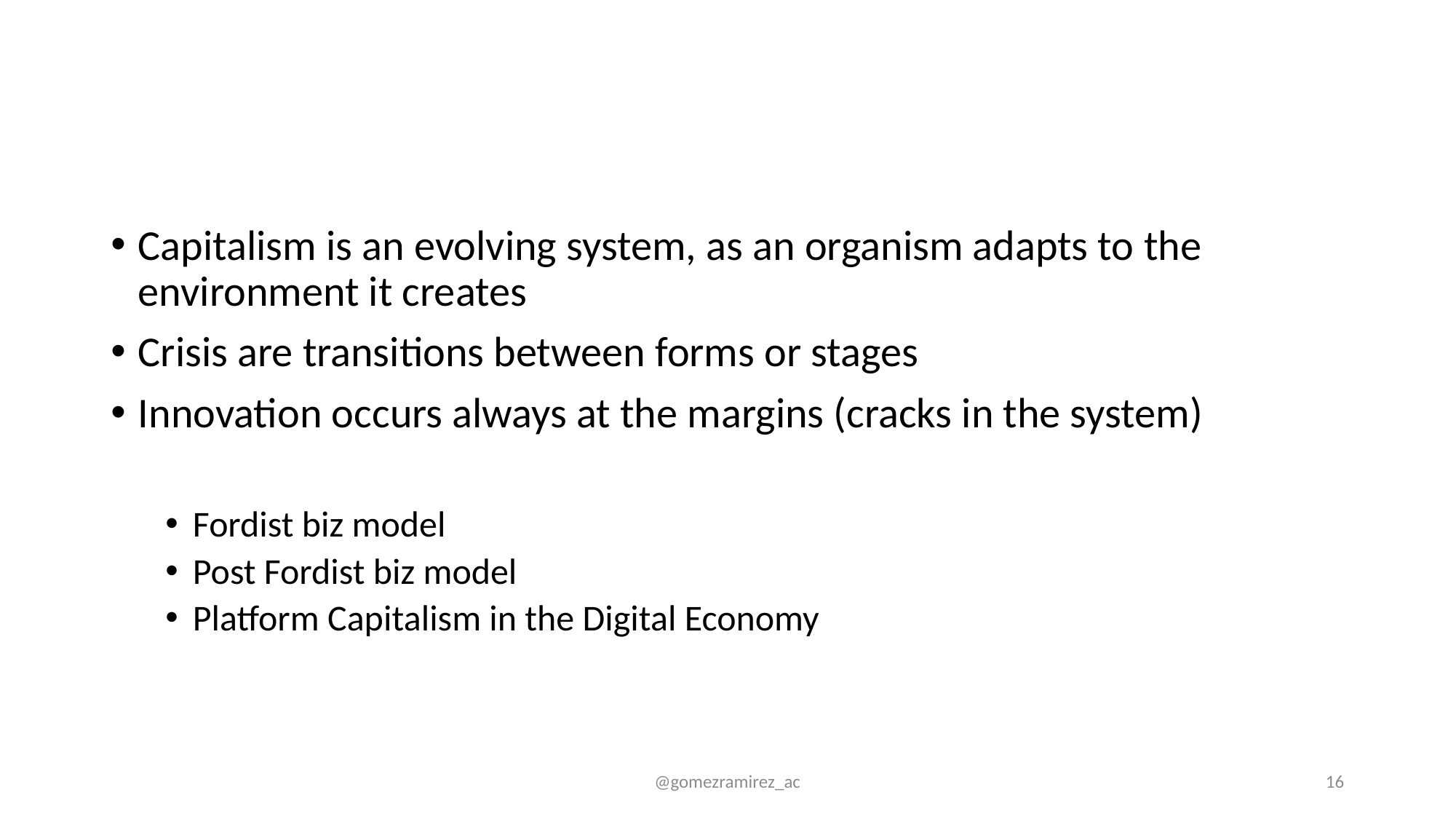

#
Capitalism is an evolving system, as an organism adapts to the environment it creates
Crisis are transitions between forms or stages
Innovation occurs always at the margins (cracks in the system)

Fordist biz model
Post Fordist biz model
Platform Capitalism in the Digital Economy

@gomezramirez_ac
16